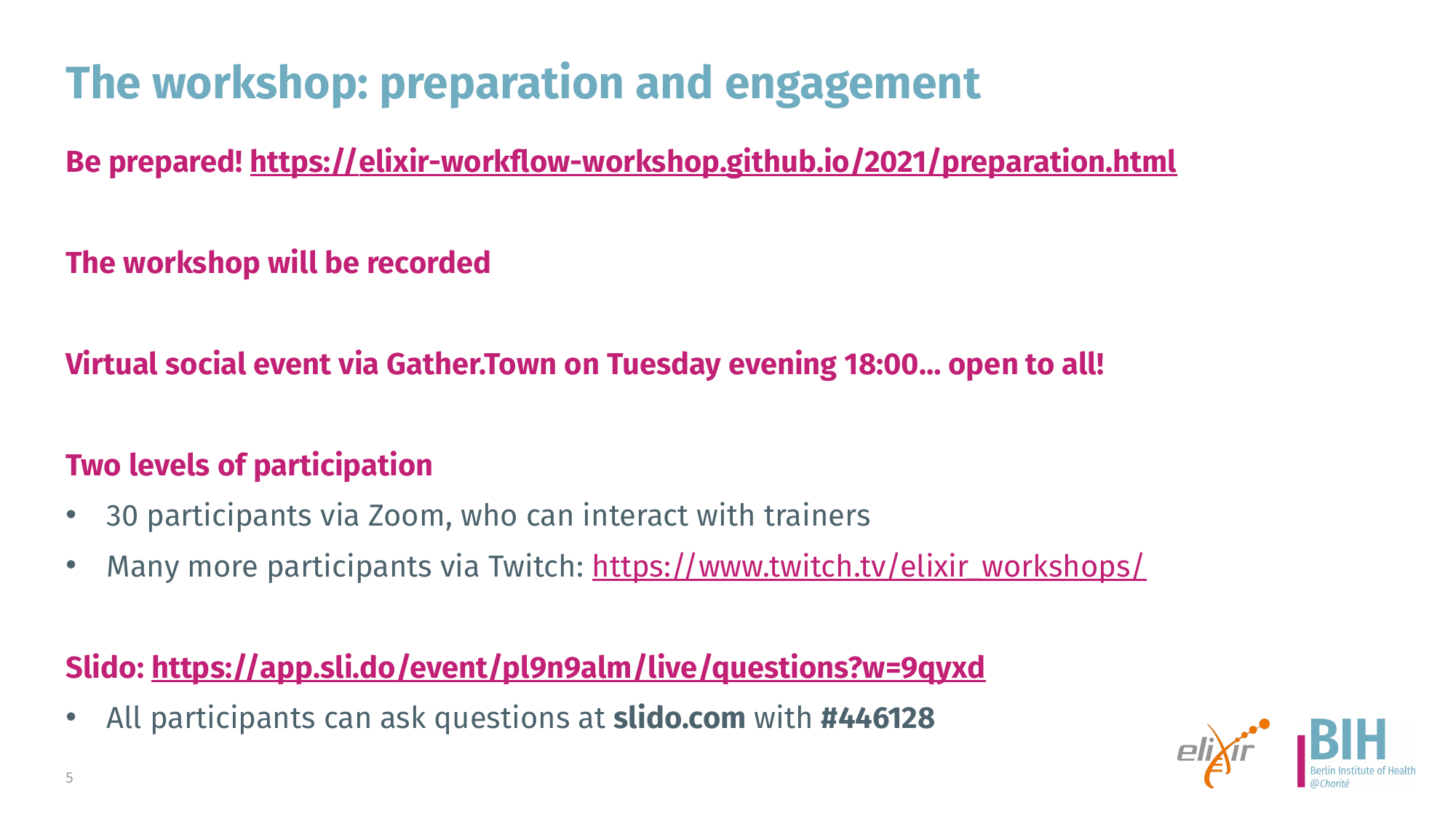

# The workshop: preparation and engagement
Be prepared! https://elixir-workflow-workshop.github.io/2021/preparation.html

The workshop will be recorded

Virtual social event via Gather.Town on Tuesday evening 18:00… open to all!

Two levels of participation
30 participants via Zoom, who can interact with trainers
Many more participants via Twitch: https://www.twitch.tv/elixir_workshops/

Slido: https://app.sli.do/event/pl9n9alm/live/questions?w=9qyxd
All participants can ask questions at slido.com with #446128

5